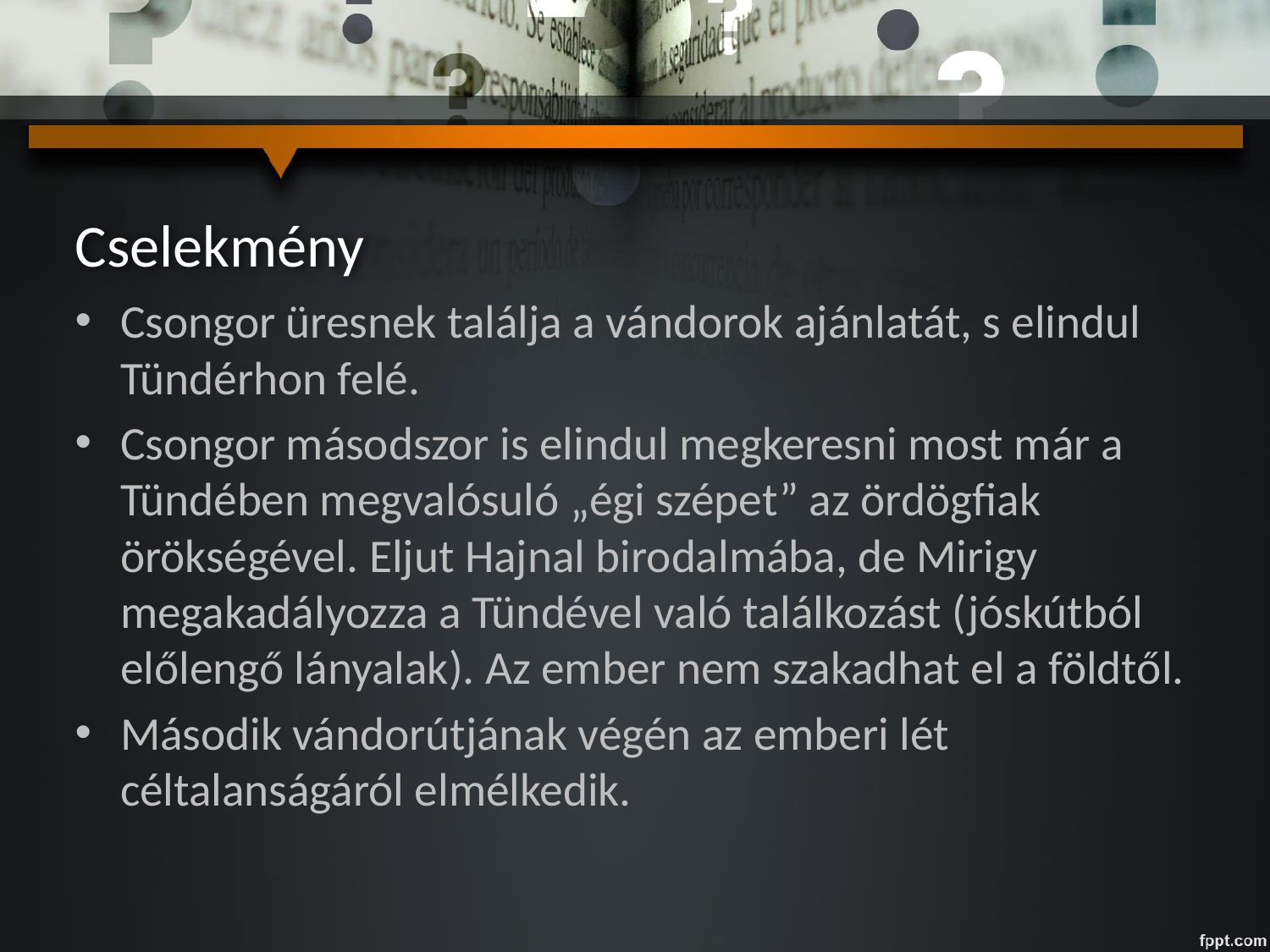

# Cselekmény
Csongor üresnek találja a vándorok ajánlatát, s elindul Tündérhon felé.
Csongor másodszor is elindul megkeresni most már a Tündében megvalósuló „égi szépet” az ördögfiak örökségével. Eljut Hajnal birodalmába, de Mirigy megakadályozza a Tündével való találkozást (jóskútból előlengő lányalak). Az ember nem szakadhat el a földtől.
Második vándorútjának végén az emberi lét céltalanságáról elmélkedik.